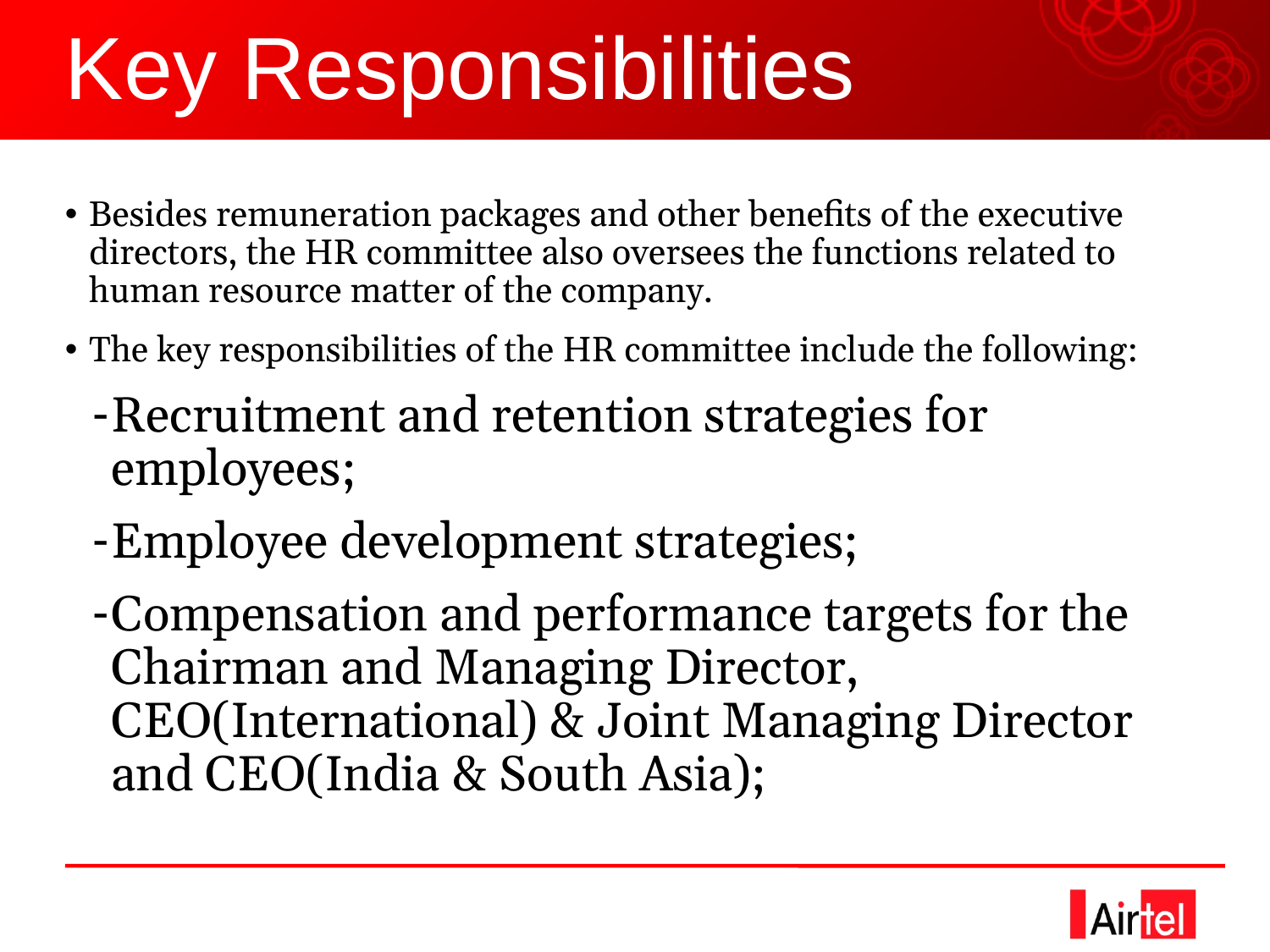

# Key Responsibilities
Besides remuneration packages and other benefits of the executive directors, the HR committee also oversees the functions related to human resource matter of the company.
The key responsibilities of the HR committee include the following:
Recruitment and retention strategies for employees;
Employee development strategies;
Compensation and performance targets for the Chairman and Managing Director, CEO(International) & Joint Managing Director and CEO(India & South Asia);